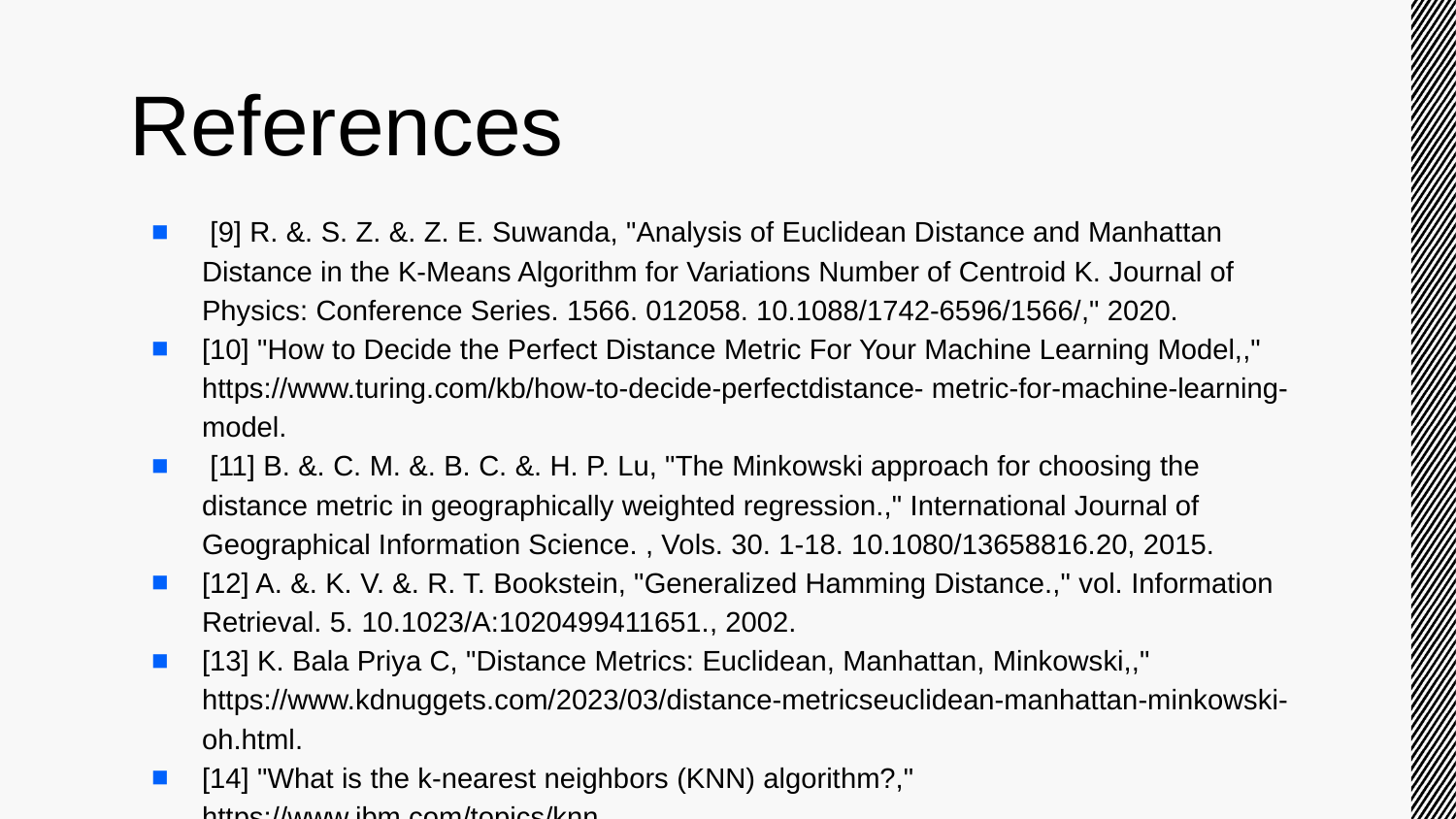

# References
 [9] R. &. S. Z. &. Z. E. Suwanda, "Analysis of Euclidean Distance and Manhattan Distance in the K-Means Algorithm for Variations Number of Centroid K. Journal of Physics: Conference Series. 1566. 012058. 10.1088/1742-6596/1566/," 2020.
[10] "How to Decide the Perfect Distance Metric For Your Machine Learning Model,," https://www.turing.com/kb/how-to-decide-perfectdistance- metric-for-machine-learning-model.
 [11] B. &. C. M. &. B. C. &. H. P. Lu, "The Minkowski approach for choosing the distance metric in geographically weighted regression.," International Journal of Geographical Information Science. , Vols. 30. 1-18. 10.1080/13658816.20, 2015.
[12] A. &. K. V. &. R. T. Bookstein, "Generalized Hamming Distance.," vol. Information Retrieval. 5. 10.1023/A:1020499411651., 2002.
[13] K. Bala Priya C, "Distance Metrics: Euclidean, Manhattan, Minkowski,," https://www.kdnuggets.com/2023/03/distance-metricseuclidean-manhattan-minkowski-oh.html.
[14] "What is the k-nearest neighbors (KNN) algorithm?," https://www.ibm.com/topics/knn.
[15] J. R. S. H. G. S. R. Goldberger, "Neighbourhood components analysis.," NIPS (2004).
 [16] Y. J. D. &. C. D. Cai, "A KNN Research Paper Classification Method Based on Shared Nearest Neighbor.," NTCIR Conference on Evaluation of Information Access Technologies., 2010.
……..
.